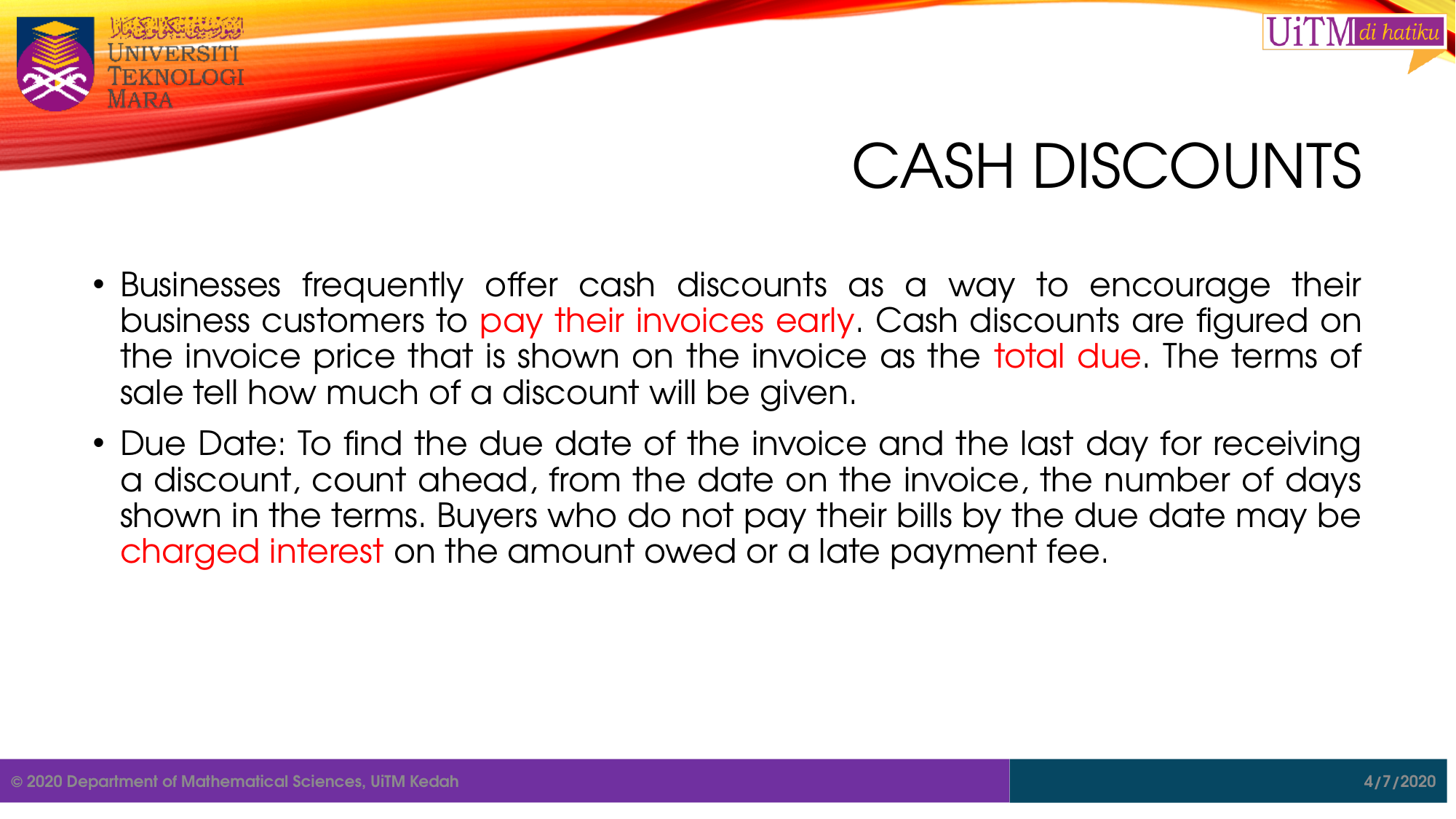

# CASH DISCOUNTS
Businesses frequently offer cash discounts as a way to encourage their business customers to pay their invoices early. Cash discounts are figured on the invoice price that is shown on the invoice as the total due. The terms of sale tell how much of a discount will be given.
Due Date: To find the due date of the invoice and the last day for receiving a discount, count ahead, from the date on the invoice, the number of days shown in the terms. Buyers who do not pay their bills by the due date may be charged interest on the amount owed or a late payment fee.